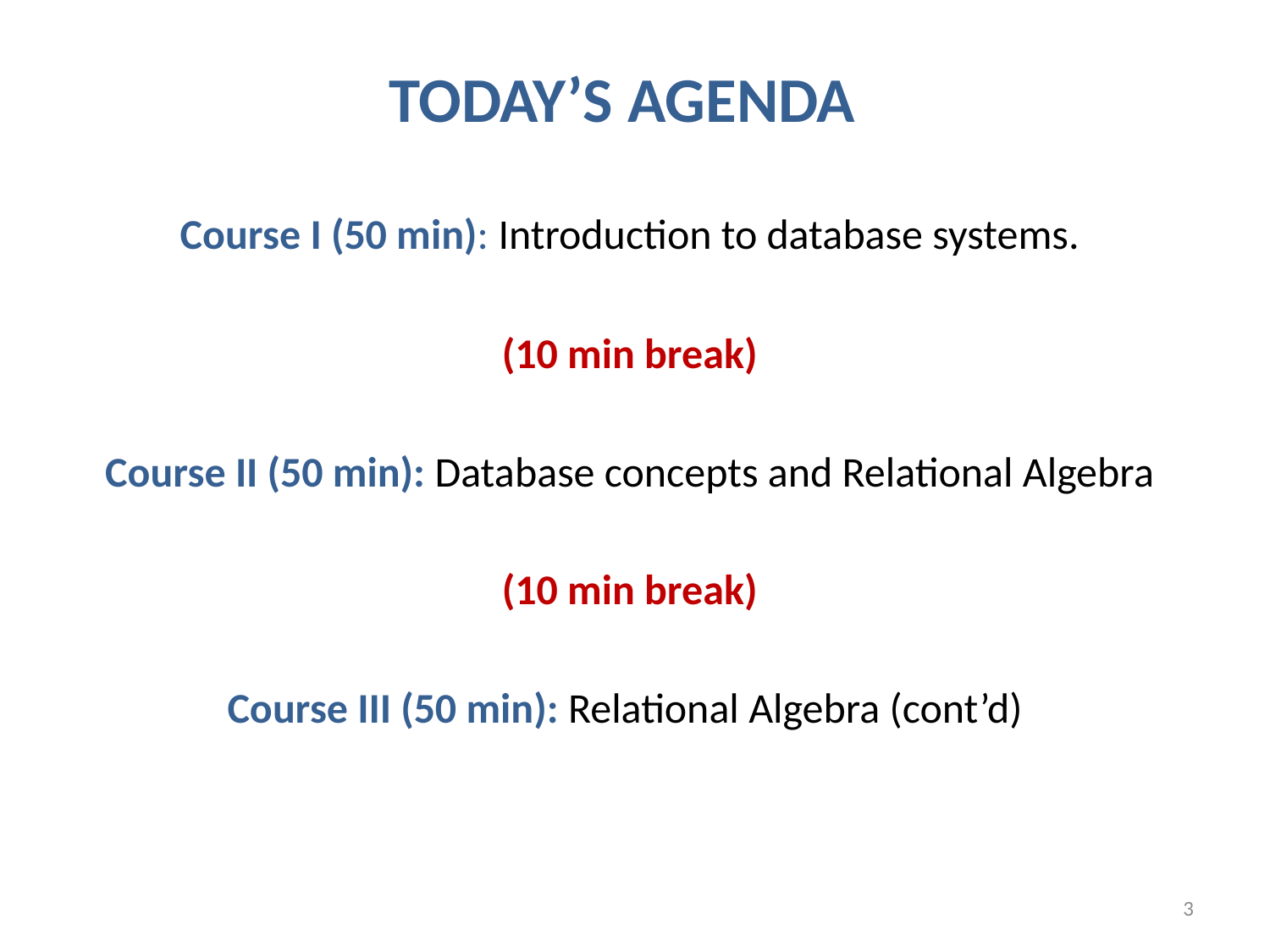

TODAY’S AGENDA
Course I (50 min): Introduction to database systems.

(10 min break)

Course II (50 min): Database concepts and Relational Algebra

(10 min break)

Course III (50 min): Relational Algebra (cont’d)
3